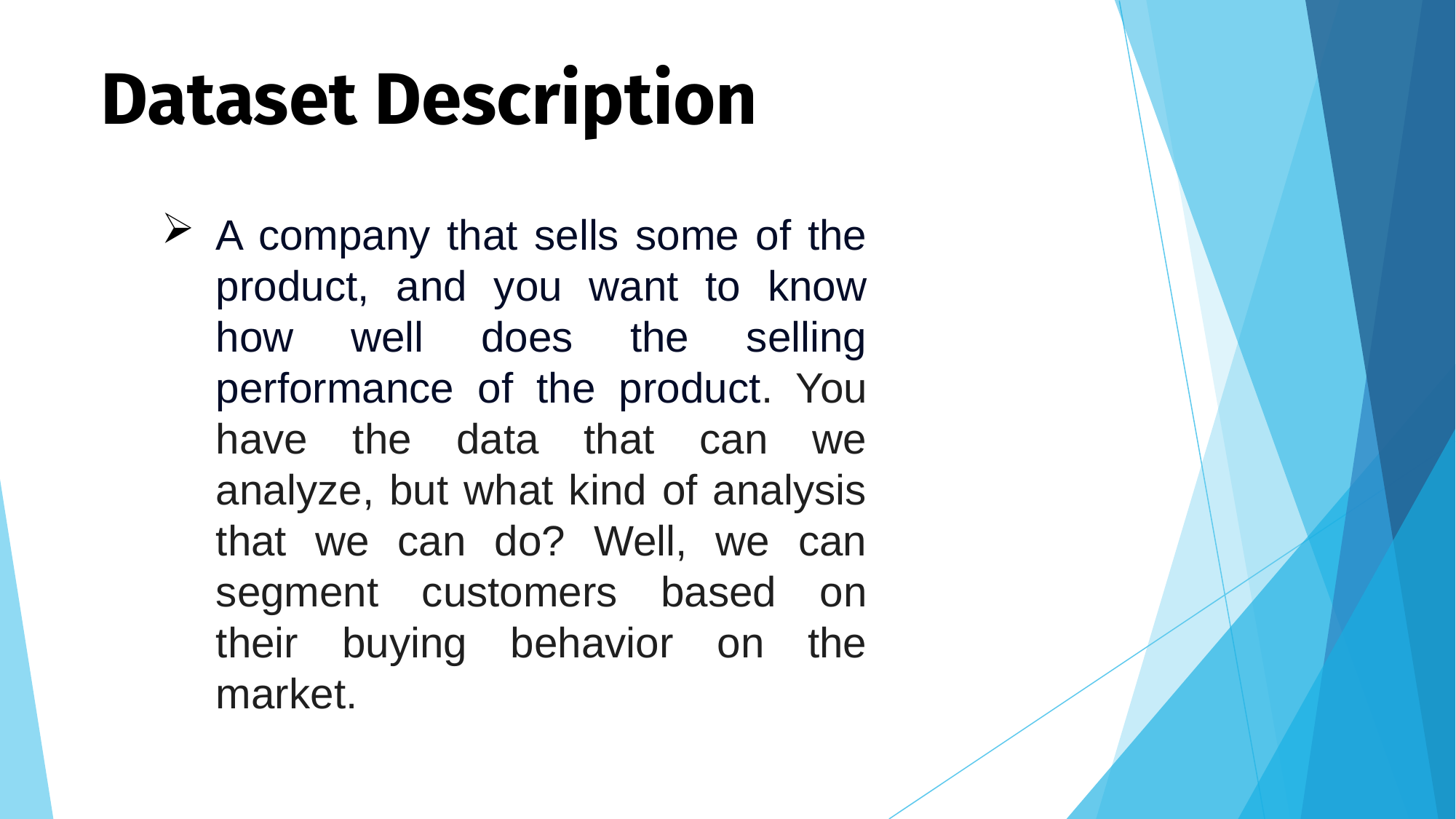

# Dataset Description
A company that sells some of the product, and you want to know how well does the selling performance of the product. You have the data that can we analyze, but what kind of analysis that we can do? Well, we can segment customers based on their buying behavior on the market.